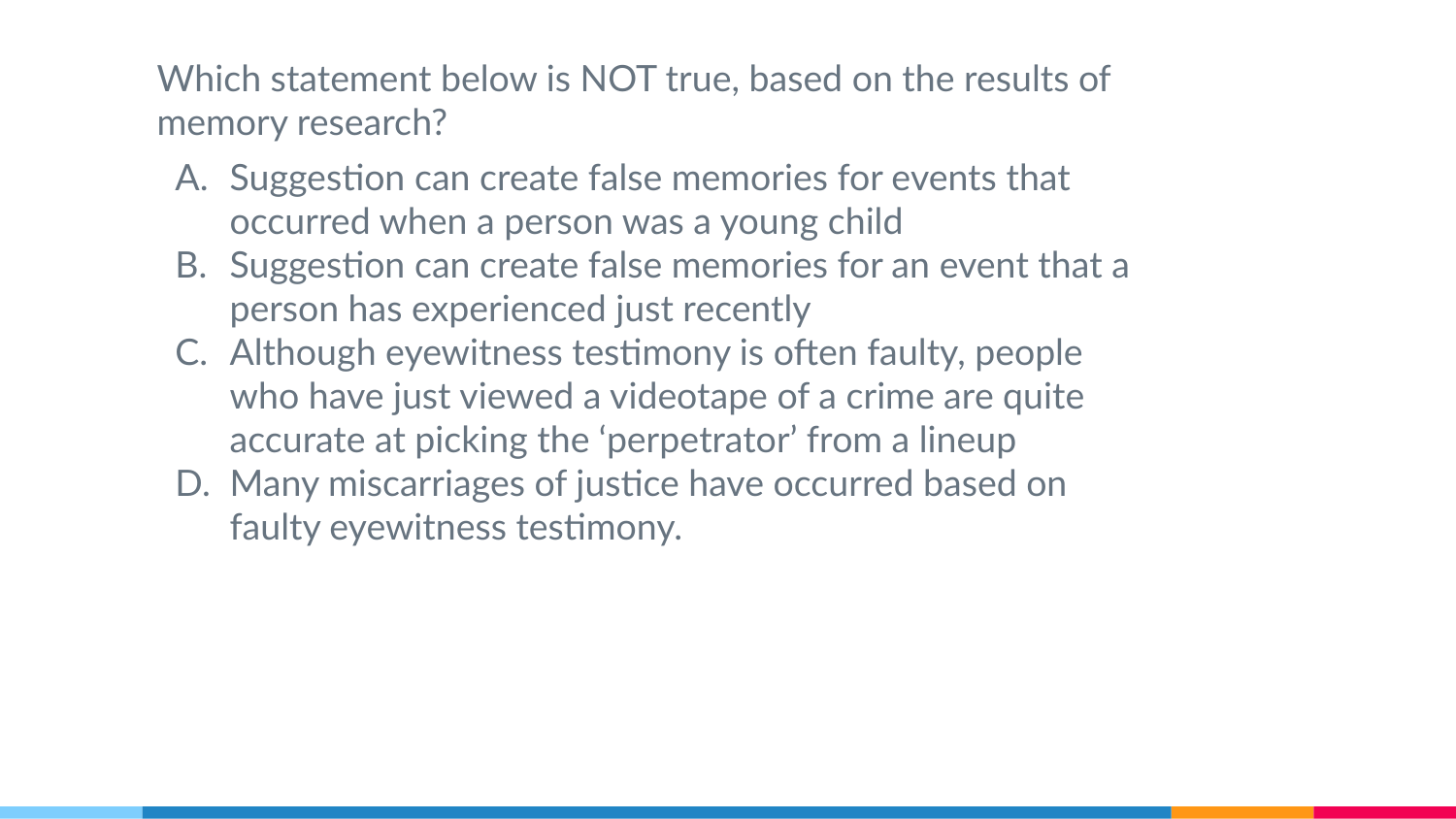

Which statement below is NOT true, based on the results of memory research?
Suggestion can create false memories for events that occurred when a person was a young child
Suggestion can create false memories for an event that a person has experienced just recently
Although eyewitness testimony is often faulty, people who have just viewed a videotape of a crime are quite accurate at picking the ‘perpetrator’ from a lineup
Many miscarriages of justice have occurred based on faulty eyewitness testimony.